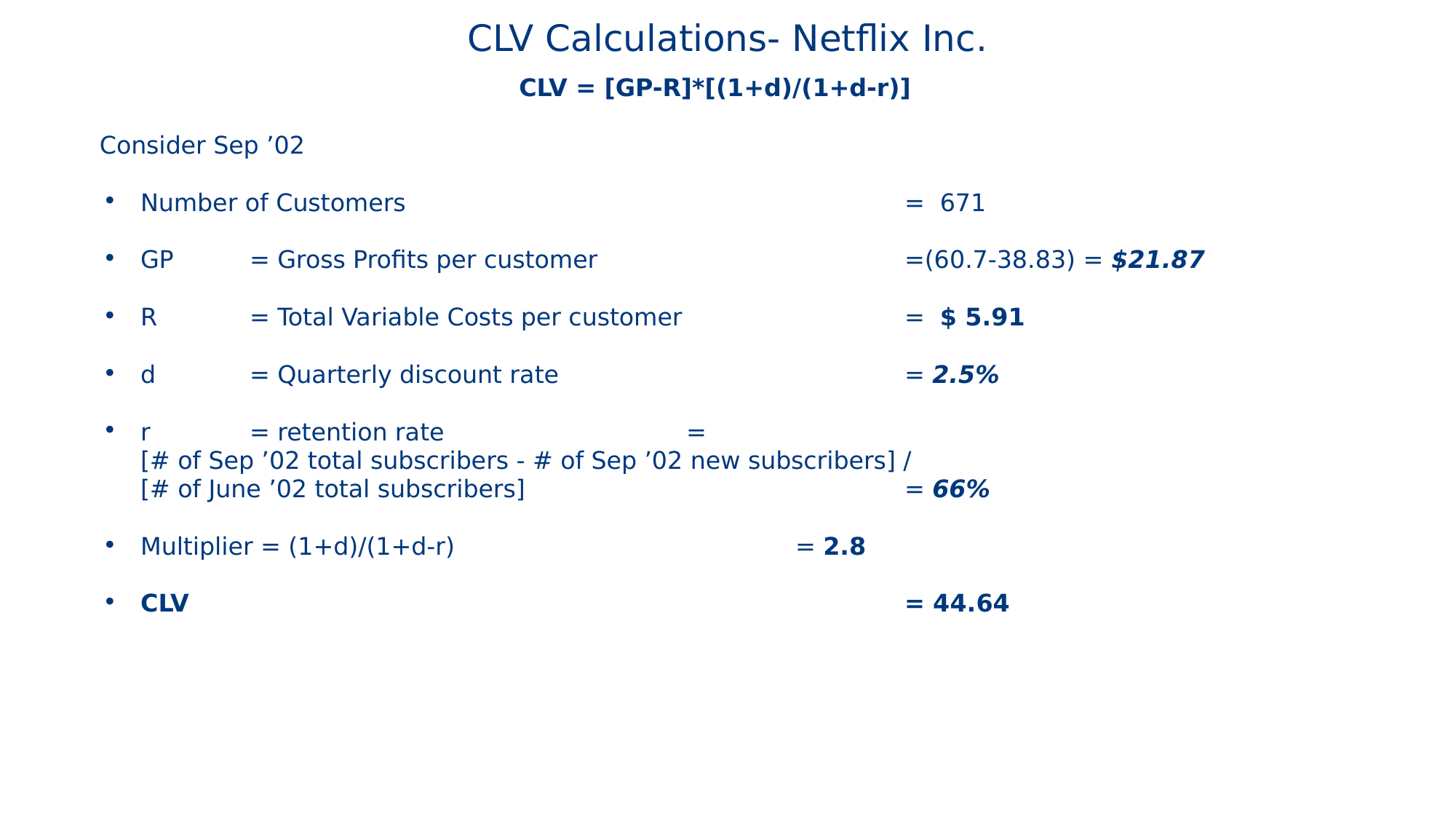

# CLV Calculations- Netflix Inc.
CLV = [GP-R]*[(1+d)/(1+d-r)]

Consider Sep ’02

Number of Customers 					=  671

GP 	= Gross Profits per customer 			=(60.7-38.83) = $21.87

R 	= Total Variable Costs per customer 		=  $ 5.91

d 	= Quarterly discount rate 				= 2.5%

r 	= retention rate 			=
	[# of Sep ’02 total subscribers - # of Sep ’02 new subscribers] /
	[# of June ’02 total subscribers]				= 66%

Multiplier = (1+d)/(1+d-r)				= 2.8

CLV 							= 44.64